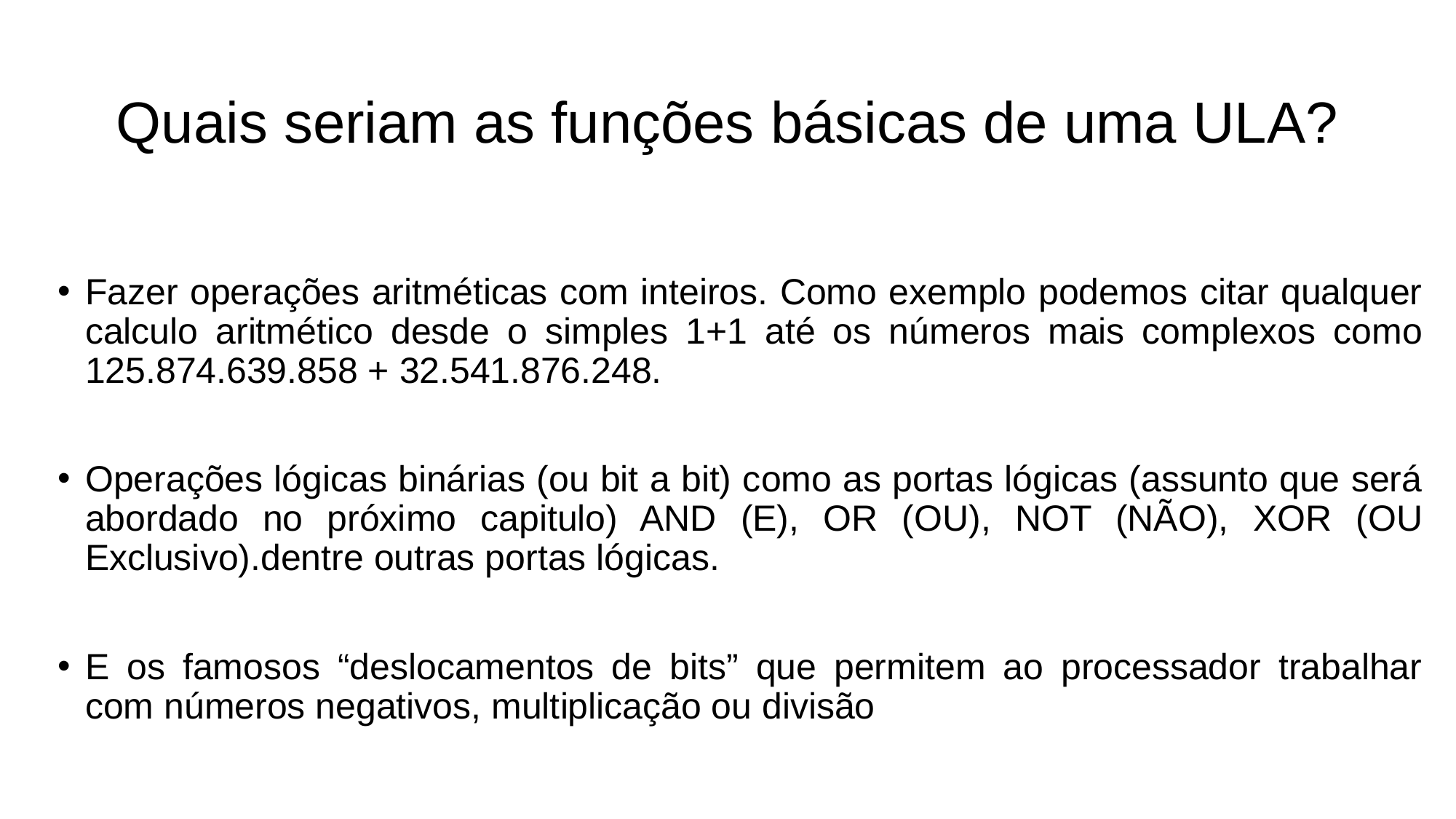

# Quais seriam as funções básicas de uma ULA?

Fazer operações aritméticas com inteiros. Como exemplo podemos citar qualquer calculo aritmético desde o simples 1+1 até os números mais complexos como 125.874.639.858 + 32.541.876.248.

Operações lógicas binárias (ou bit a bit) como as portas lógicas (assunto que será abordado no próximo capitulo) AND (E), OR (OU), NOT (NÃO), XOR (OU Exclusivo).dentre outras portas lógicas.

E os famosos “deslocamentos de bits” que permitem ao processador trabalhar com números negativos, multiplicação ou divisão